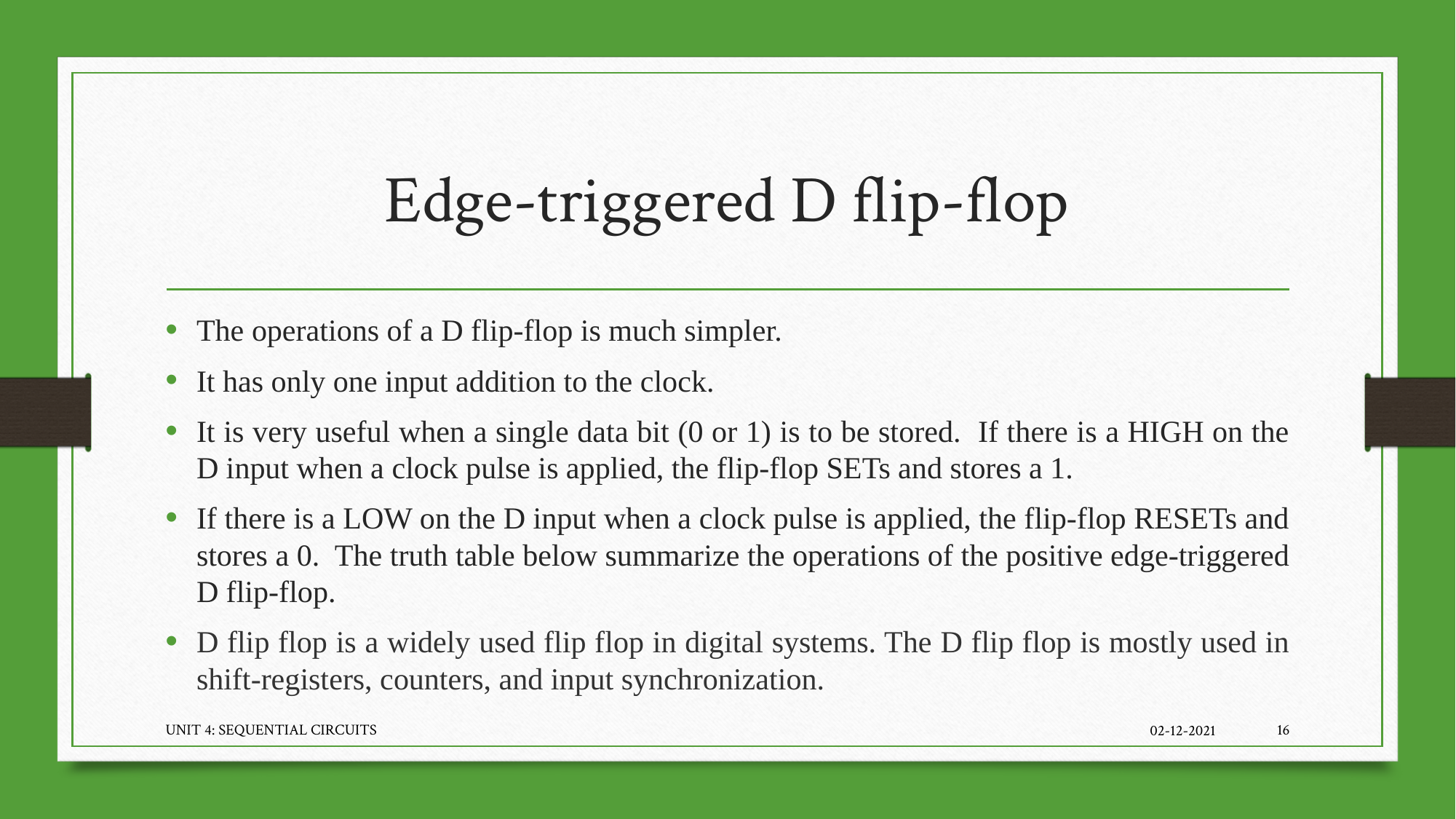

# Edge-triggered D flip-flop
The operations of a D flip-flop is much simpler.
It has only one input addition to the clock.
It is very useful when a single data bit (0 or 1) is to be stored.  If there is a HIGH on the D input when a clock pulse is applied, the flip-flop SETs and stores a 1.
If there is a LOW on the D input when a clock pulse is applied, the flip-flop RESETs and stores a 0.  The truth table below summarize the operations of the positive edge-triggered D flip-flop.
D flip flop is a widely used flip flop in digital systems. The D flip flop is mostly used in shift-registers, counters, and input synchronization.
UNIT 4: SEQUENTIAL CIRCUITS
02-12-2021
16